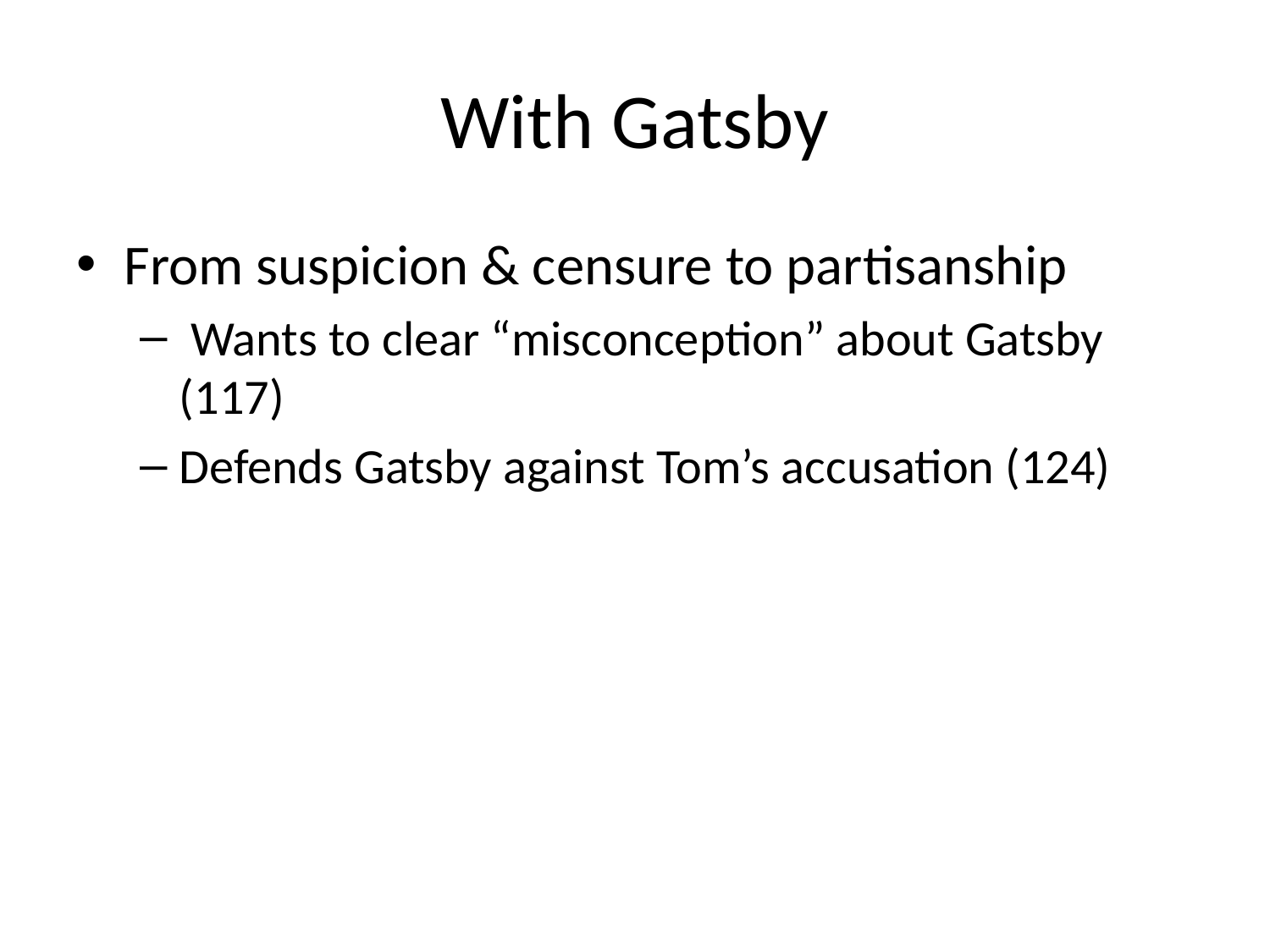

# With Gatsby
From suspicion & censure to partisanship
 Wants to clear “misconception” about Gatsby (117)
Defends Gatsby against Tom’s accusation (124)